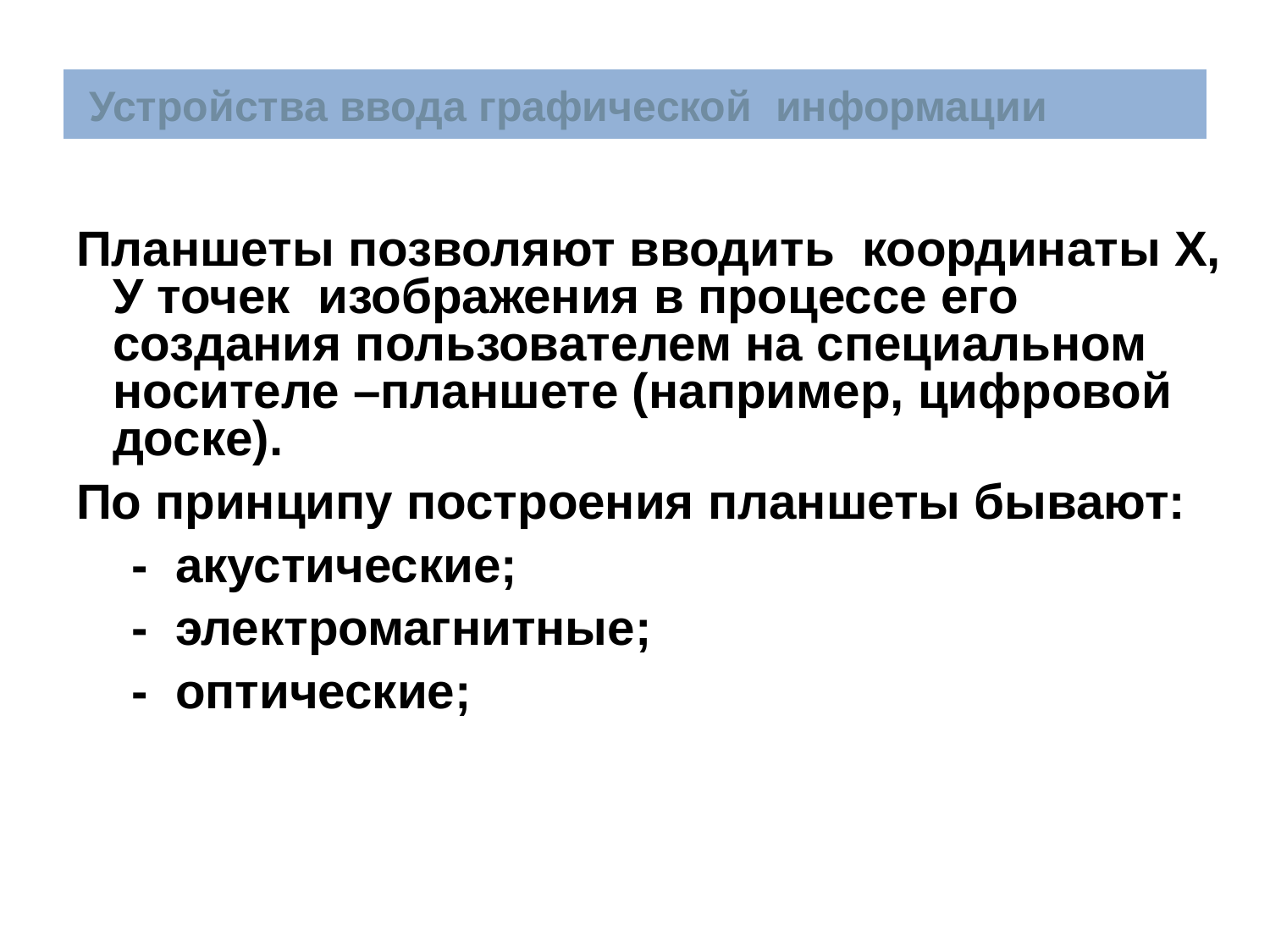

Устройства ввода графической  информации
Планшеты позволяют вводить  координаты Х, У точек  изображения в процессе его создания пользователем на специальном носителе –планшете (например, цифровой доске).
По принципу построения планшеты бывают:
    -  акустические;
    -  электромагнитные;
    -  оптические;